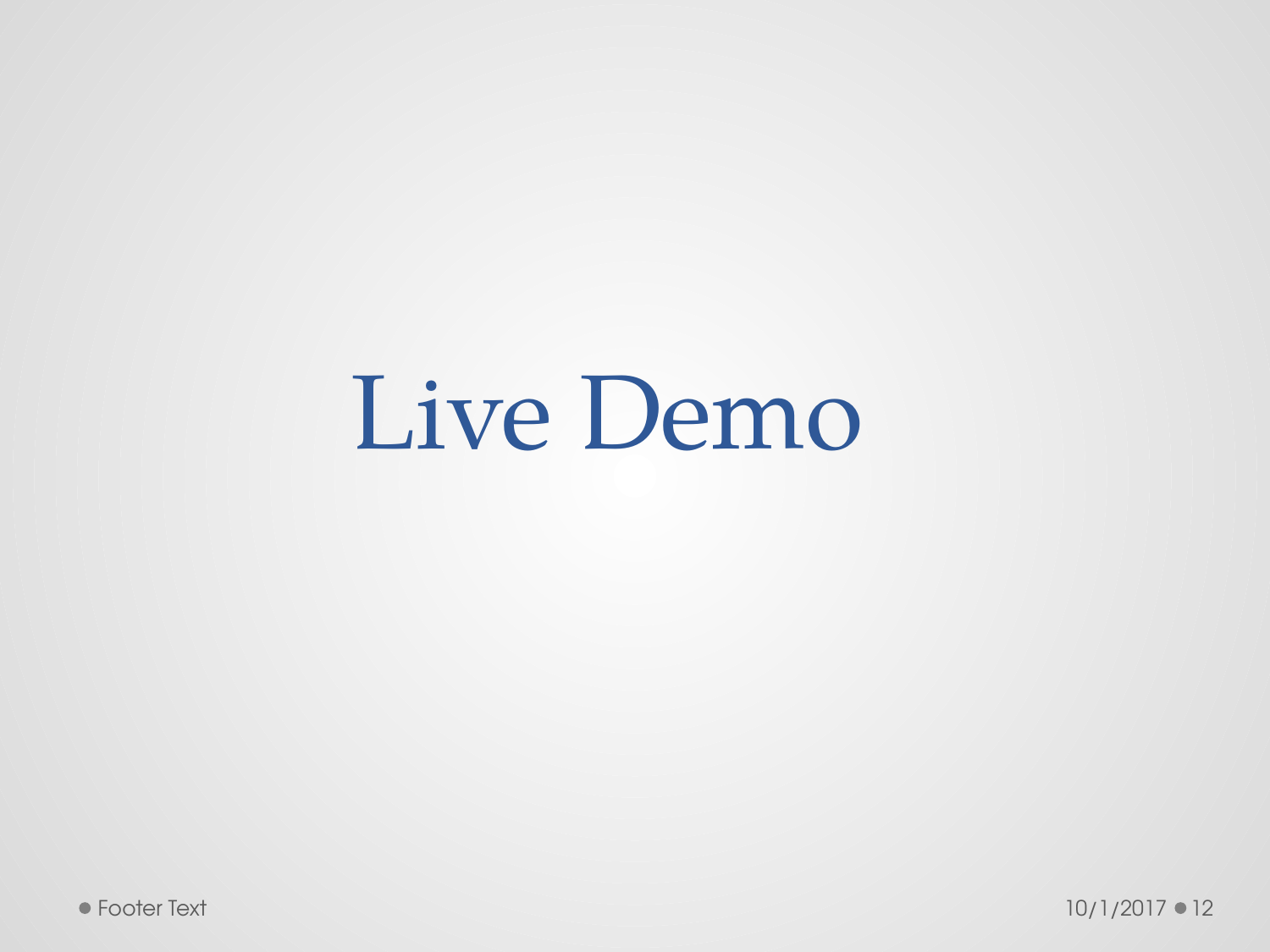

# Live Demo
Footer Text
10/1/2017
12